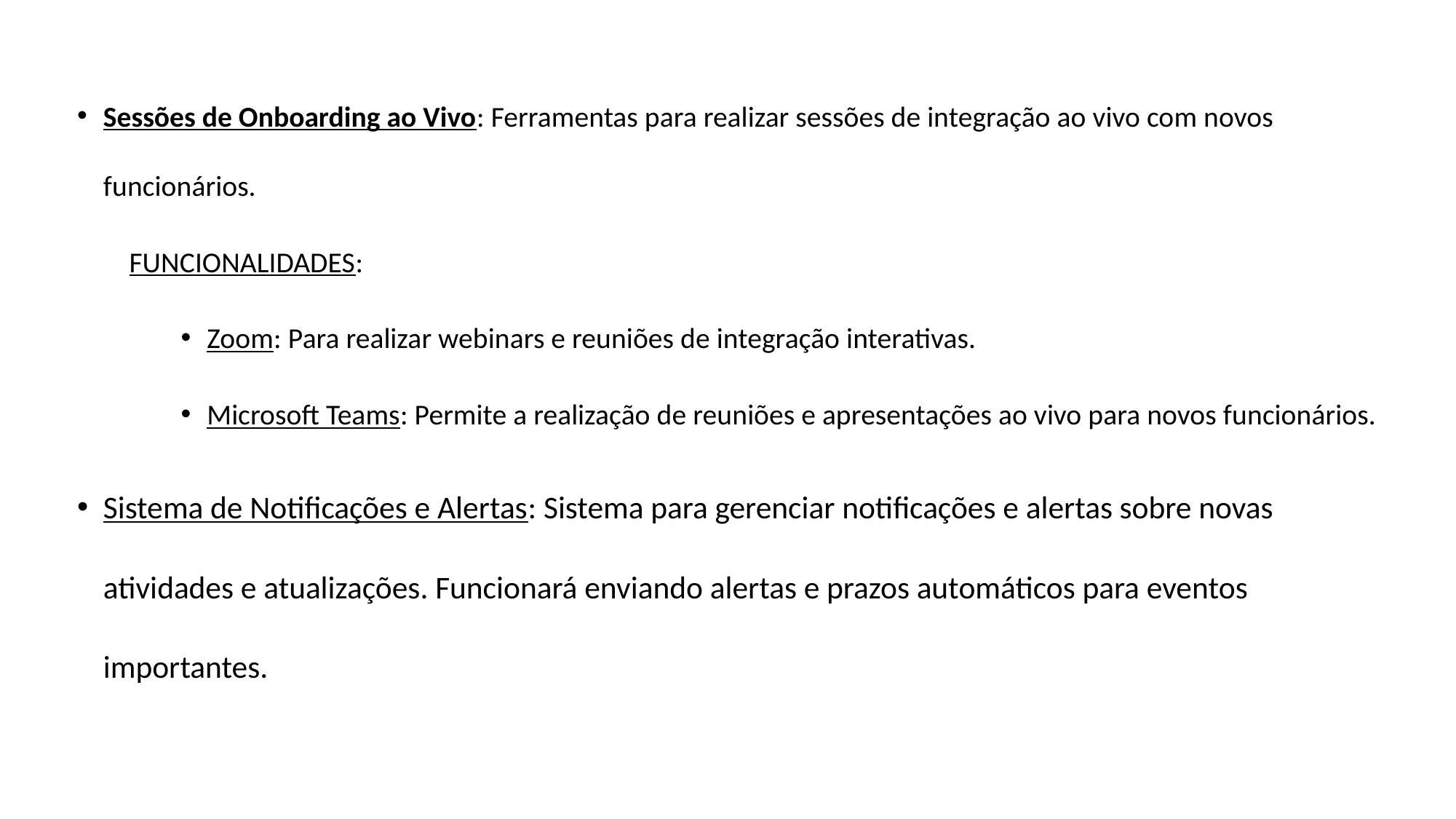

Sessões de Onboarding ao Vivo: Ferramentas para realizar sessões de integração ao vivo com novos funcionários.
FUNCIONALIDADES:
Zoom: Para realizar webinars e reuniões de integração interativas.
Microsoft Teams: Permite a realização de reuniões e apresentações ao vivo para novos funcionários.
Sistema de Notificações e Alertas: Sistema para gerenciar notificações e alertas sobre novas atividades e atualizações. Funcionará enviando alertas e prazos automáticos para eventos importantes.